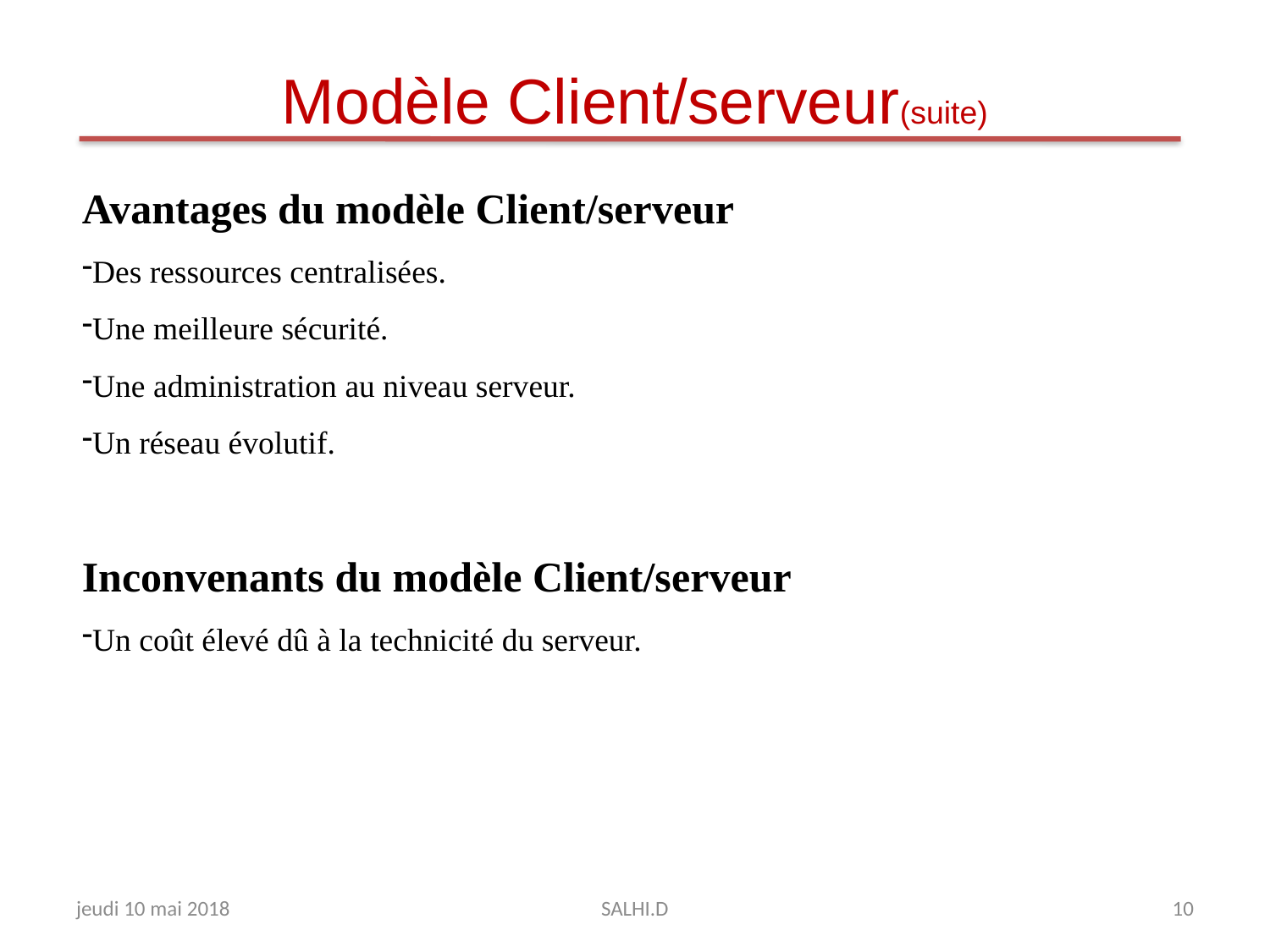

# Modèle Client/serveur(suite)
Avantages du modèle Client/serveur
Des ressources centralisées.
Une meilleure sécurité.
Une administration au niveau serveur.
Un réseau évolutif.

Inconvenants du modèle Client/serveur
Un coût élevé dû à la technicité du serveur.

jeudi 10 mai 2018
SALHI.D
10